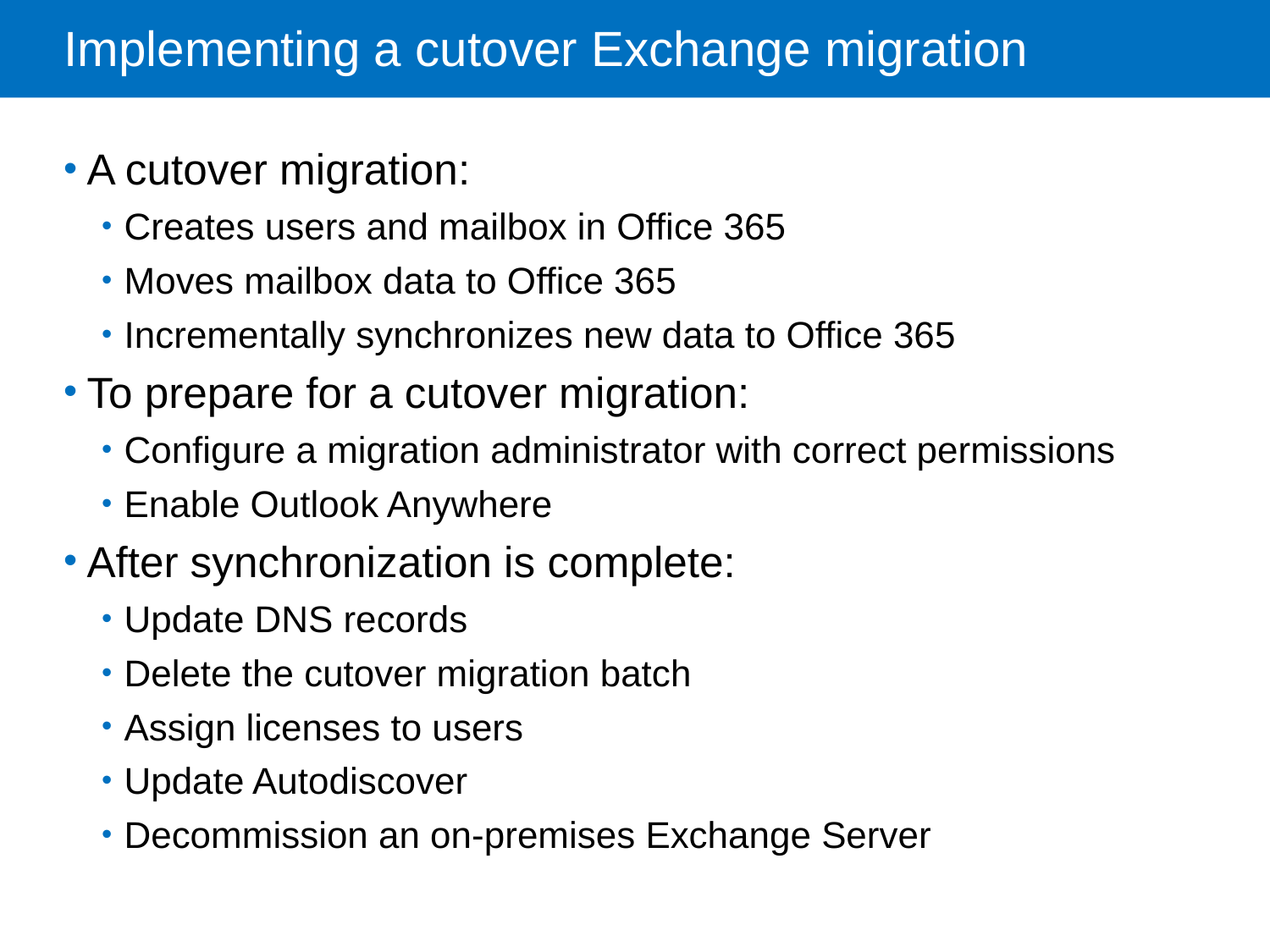

# Implementing a cutover Exchange migration
A cutover migration:
Creates users and mailbox in Office 365
Moves mailbox data to Office 365
Incrementally synchronizes new data to Office 365
To prepare for a cutover migration:
Configure a migration administrator with correct permissions
Enable Outlook Anywhere
After synchronization is complete:
Update DNS records
Delete the cutover migration batch
Assign licenses to users
Update Autodiscover
Decommission an on-premises Exchange Server